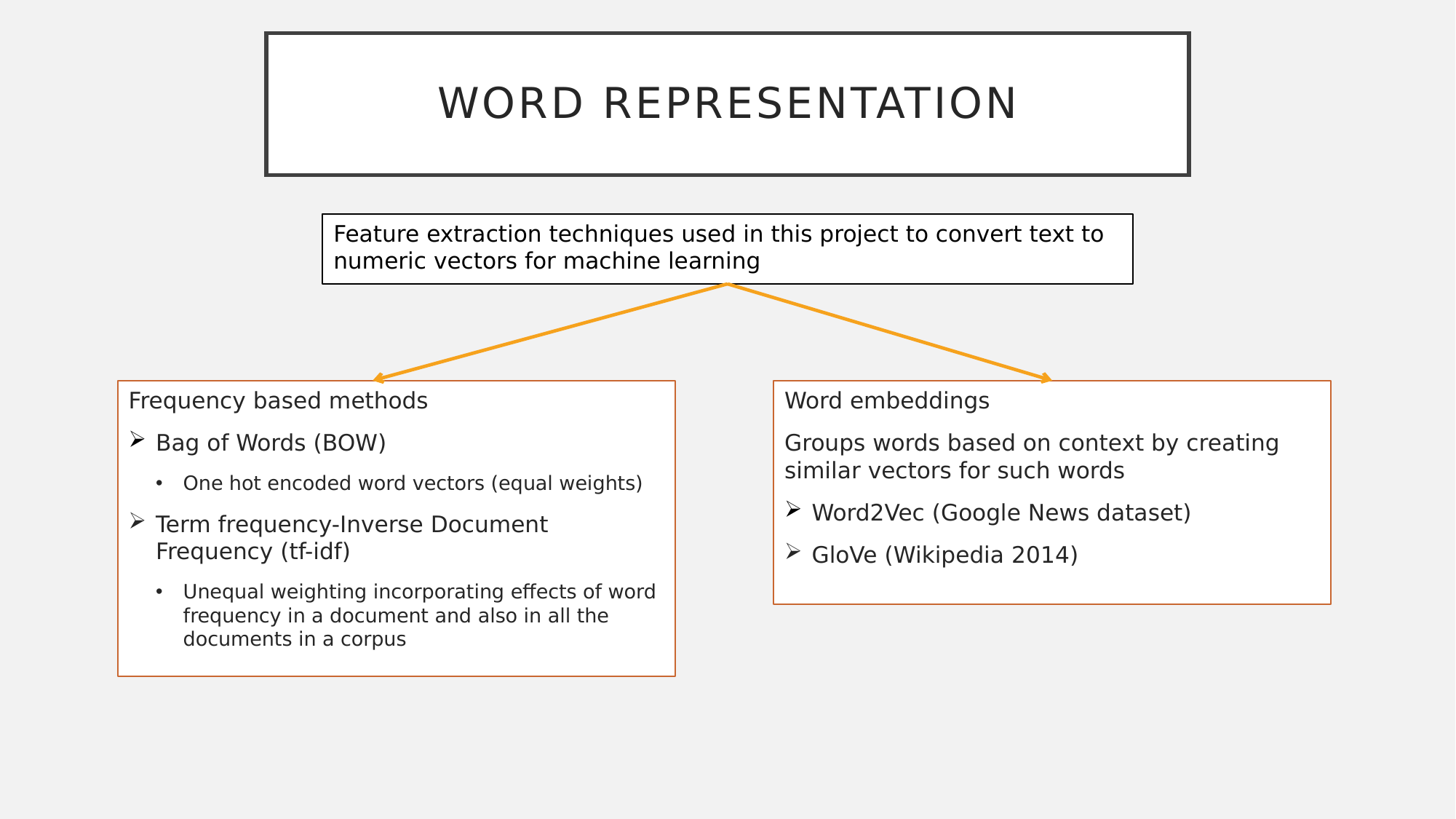

Word Representation
Feature extraction techniques used in this project to convert text to numeric vectors for machine learning
Frequency based methods
Bag of Words (BOW)
One hot encoded word vectors (equal weights)
Term frequency-Inverse Document Frequency (tf-idf)
Unequal weighting incorporating effects of word frequency in a document and also in all the documents in a corpus
Word embeddings
Groups words based on context by creating similar vectors for such words
Word2Vec (Google News dataset)
GloVe (Wikipedia 2014)